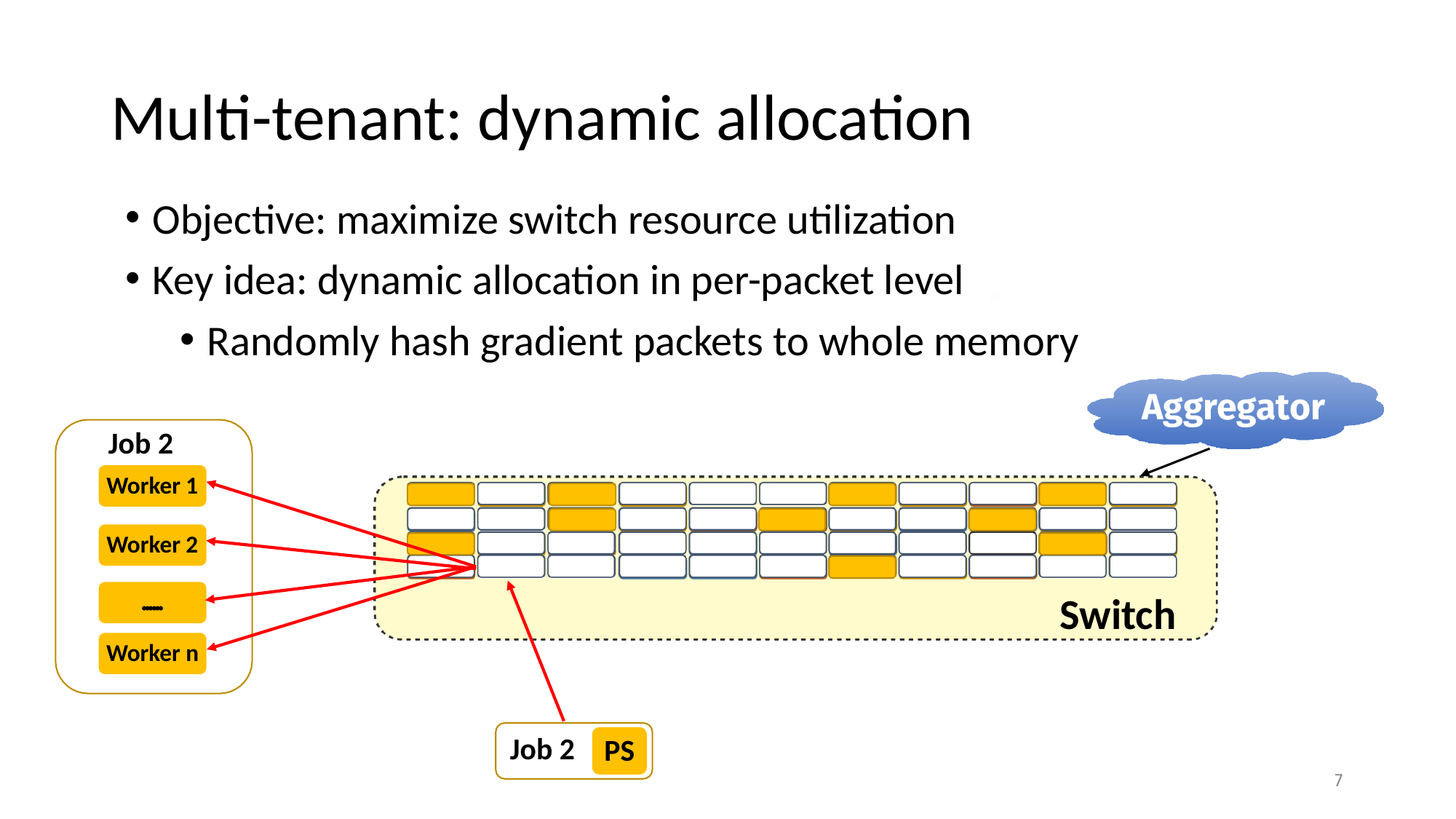

# Multi-tenant: dynamic allocation
Objective: maximize switch resource utilization
Key idea: dynamic allocation in per-packet level
Randomly hash gradient packets to whole memory

Aggregator
Aggregator
Job 2
Worker 1

Worker 2

......
Worker n
Switch

Job 2
PS
7